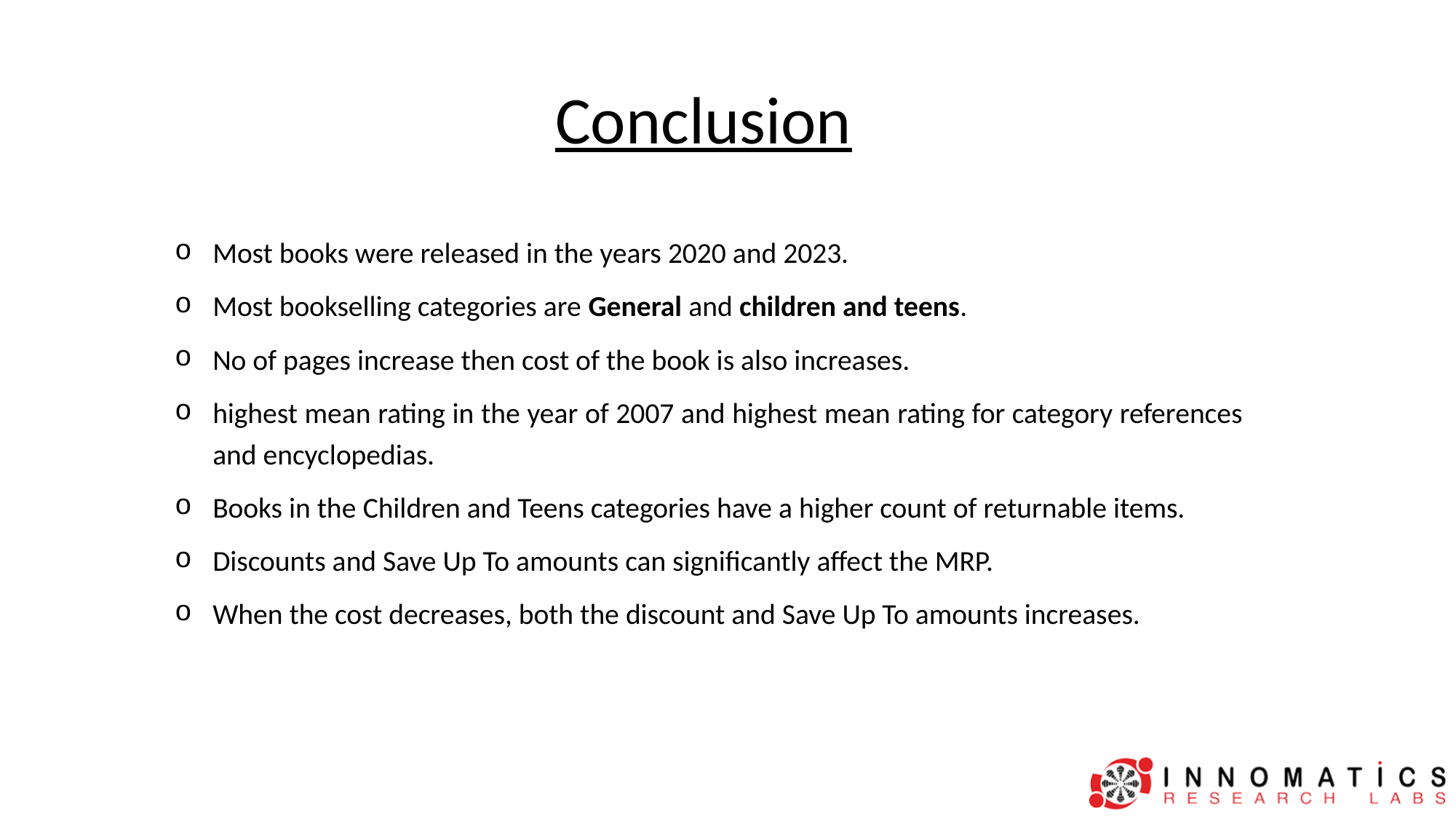

# Conclusion
Most books were released in the years 2020 and 2023.
Most bookselling categories are General and children and teens.
No of pages increase then cost of the book is also increases.
highest mean rating in the year of 2007 and highest mean rating for category references and encyclopedias.
Books in the Children and Teens categories have a higher count of returnable items.
Discounts and Save Up To amounts can significantly affect the MRP.
When the cost decreases, both the discount and Save Up To amounts increases.